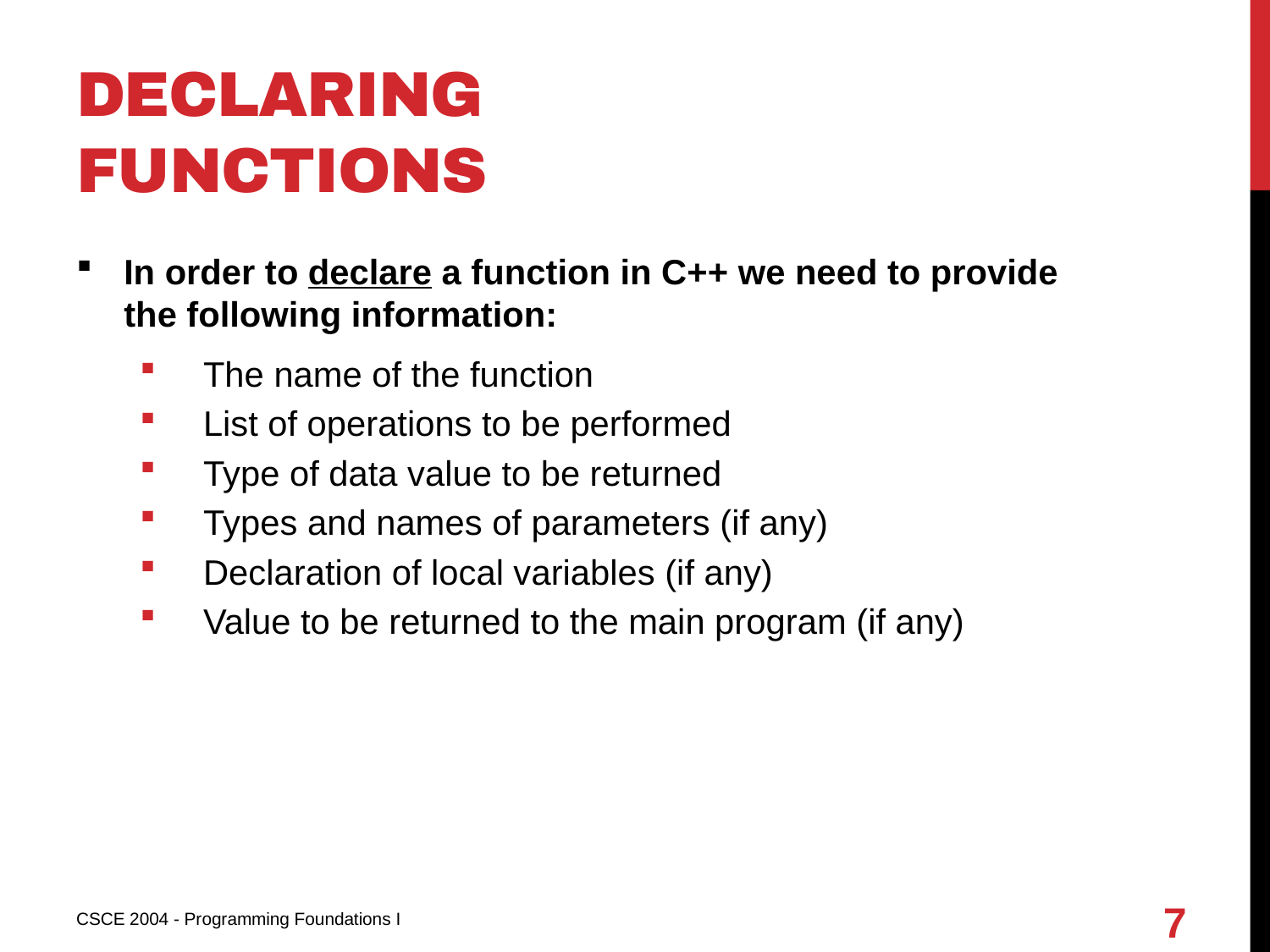

# Declaring functions
In order to declare a function in C++ we need to provide the following information:
The name of the function
List of operations to be performed
Type of data value to be returned
Types and names of parameters (if any)
Declaration of local variables (if any)
Value to be returned to the main program (if any)

7
CSCE 2004 - Programming Foundations I